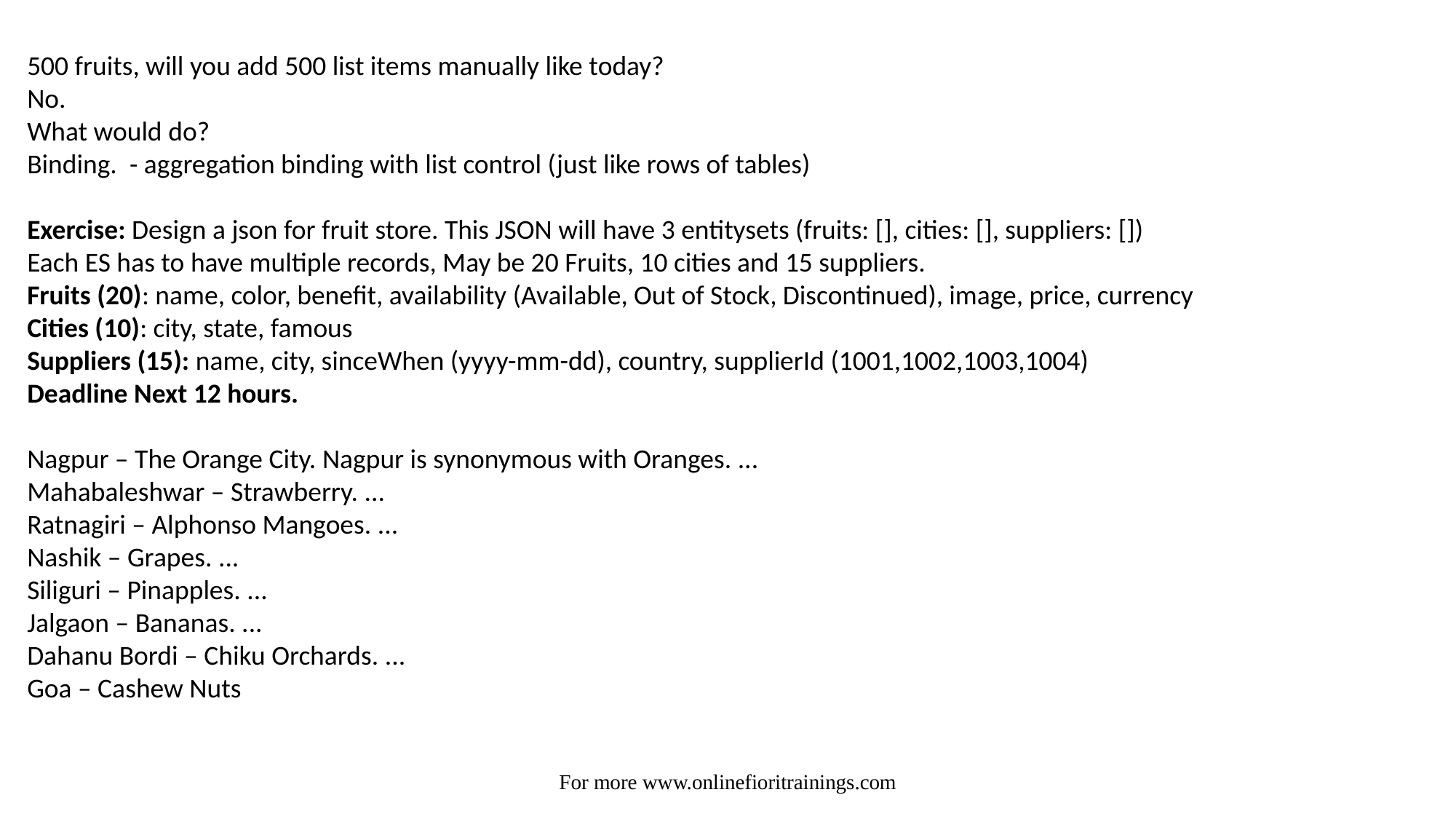

500 fruits, will you add 500 list items manually like today?
No.
What would do?
Binding.  - aggregation binding with list control (just like rows of tables)

Exercise: Design a json for fruit store. This JSON will have 3 entitysets (fruits: [], cities: [], suppliers: [])
Each ES has to have multiple records, May be 20 Fruits, 10 cities and 15 suppliers.
Fruits (20): name, color, benefit, availability (Available, Out of Stock, Discontinued), image, price, currency
Cities (10): city, state, famous
Suppliers (15): name, city, sinceWhen (yyyy-mm-dd), country, supplierId (1001,1002,1003,1004)
Deadline Next 12 hours.

Nagpur – The Orange City. Nagpur is synonymous with Oranges. ...
Mahabaleshwar – Strawberry. ...
Ratnagiri – Alphonso Mangoes. ...
Nashik – Grapes. ...
Siliguri – Pinapples. ...
Jalgaon – Bananas. ...
Dahanu Bordi – Chiku Orchards. ...
Goa – Cashew Nuts

For more www.onlinefioritrainings.com